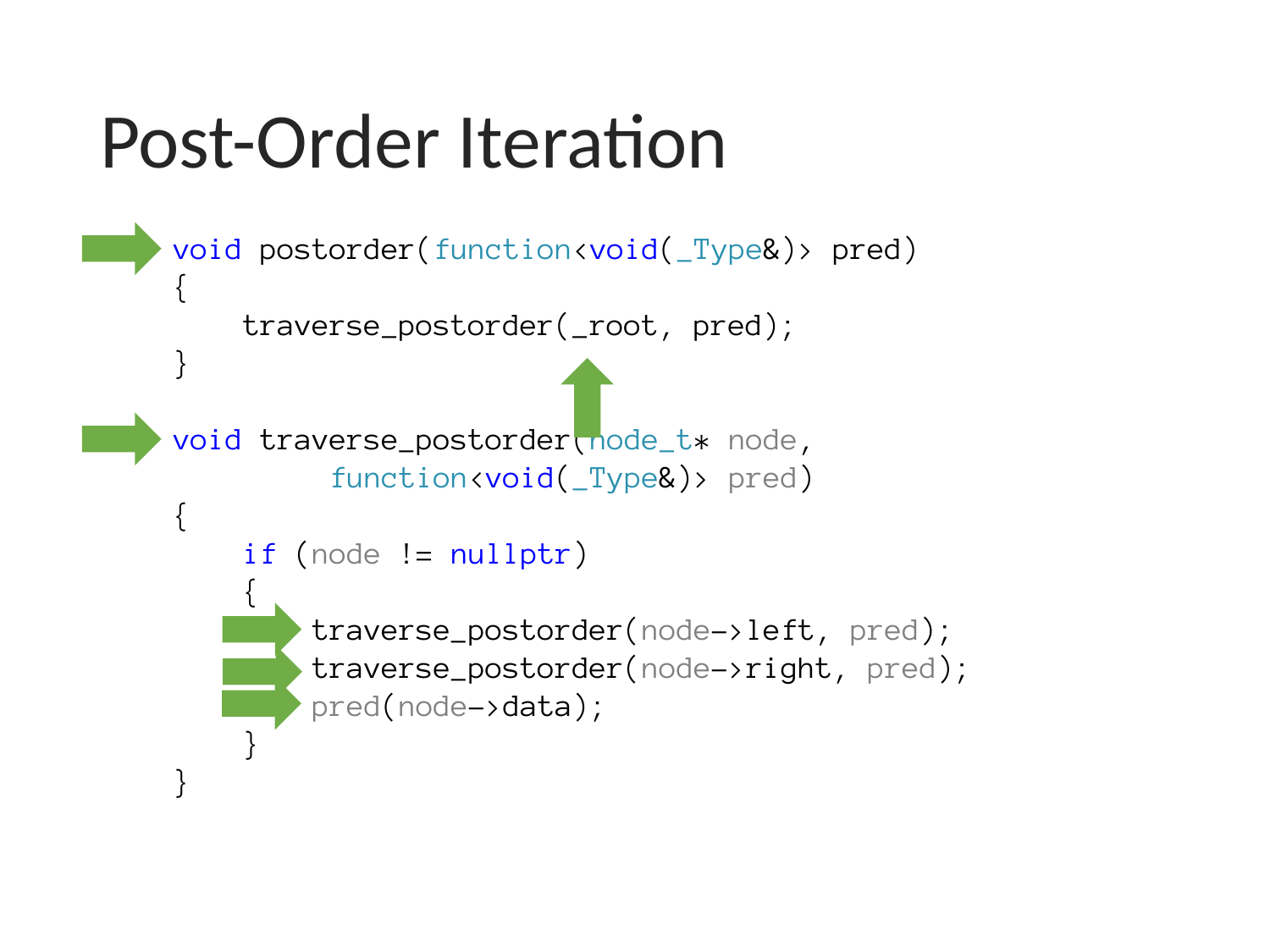

# Post-Order Iteration

void postorder(function<void(_Type&)> pred)
{
    traverse_postorder(_root, pred);
}

void traverse_postorder(node_t* node,
         function<void(_Type&)> pred)
{
    if (node != nullptr)
    {
        traverse_postorder(node->left, pred);
        traverse_postorder(node->right, pred);
        pred(node->data);
    }
}